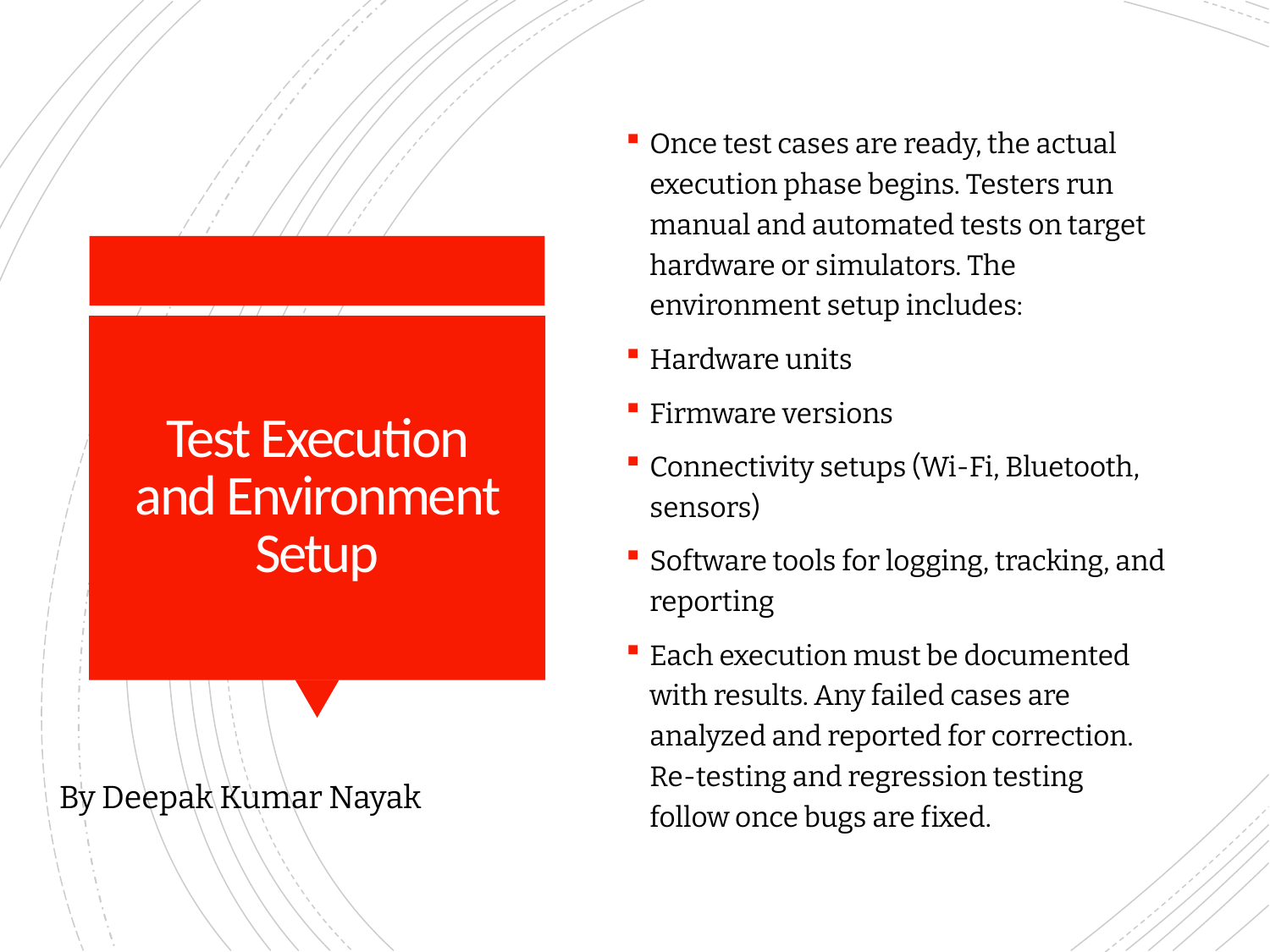

Once test cases are ready, the actual execution phase begins. Testers run manual and automated tests on target hardware or simulators. The environment setup includes:
Hardware units
Firmware versions
Connectivity setups (Wi-Fi, Bluetooth, sensors)
Software tools for logging, tracking, and reporting
Each execution must be documented with results. Any failed cases are analyzed and reported for correction. Re-testing and regression testing follow once bugs are fixed.
# Test Execution and Environment Setup
By Deepak Kumar Nayak